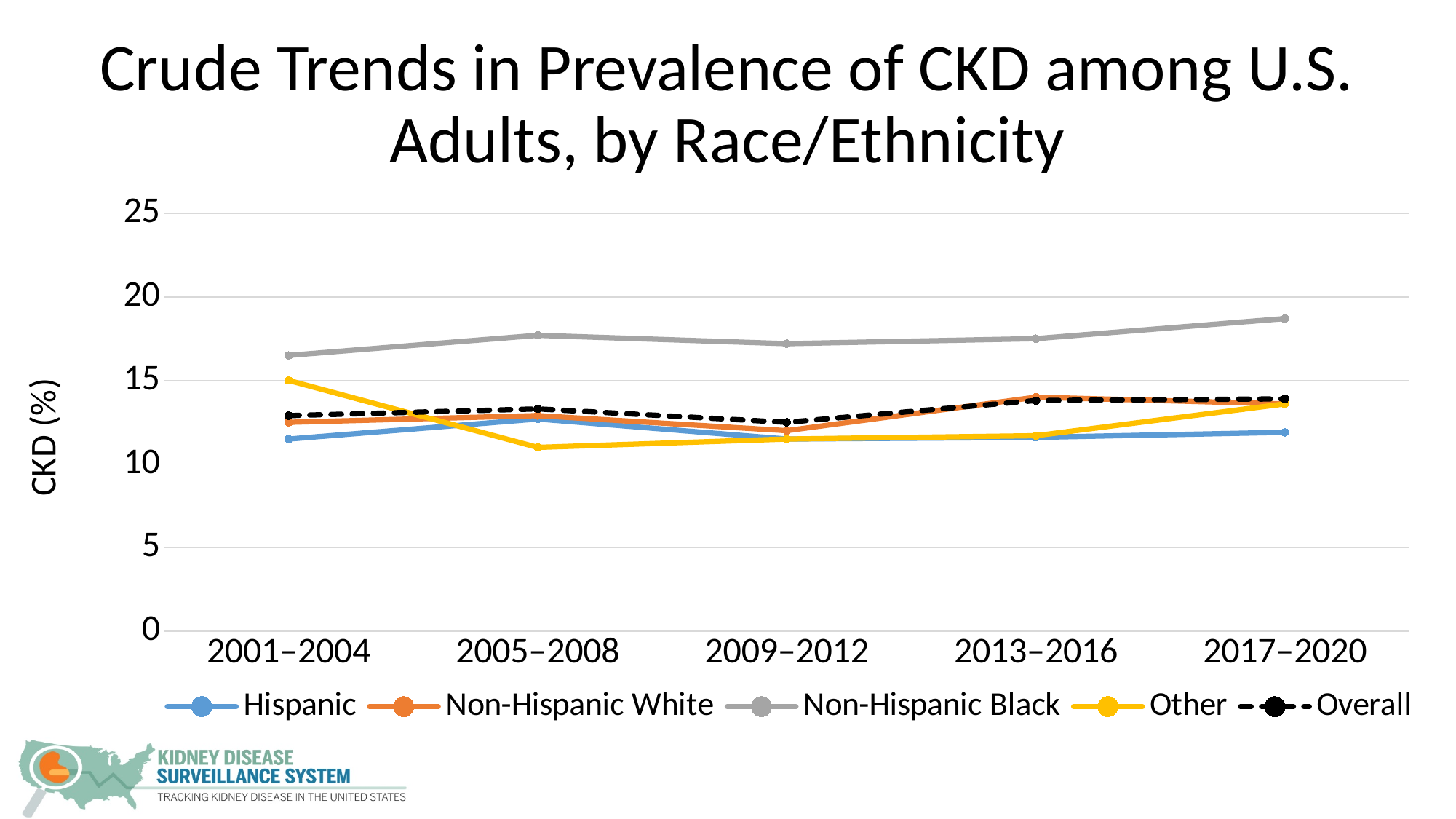

# Crude Trends in Prevalence of CKD among U.S. Adults, by Race/Ethnicity

### Chart

| Category | Hispanic | Non-Hispanic White | Non-Hispanic Black | Other | Overall |
|---|---|---|---|---|---|
| 2001–2004 | 11.5 | 12.5 | 16.5 | 15.0 | 12.9 |
| 2005–2008 | 12.7 | 12.9 | 17.7 | 11.0 | 13.3 |
| 2009–2012 | 11.5 | 12.0 | 17.2 | 11.5 | 12.5 |
| 2013–2016 | 11.6 | 14.0 | 17.5 | 11.7 | 13.8 |
| 2017–2020 | 11.9 | 13.6 | 18.7 | 13.6 | 13.9 |